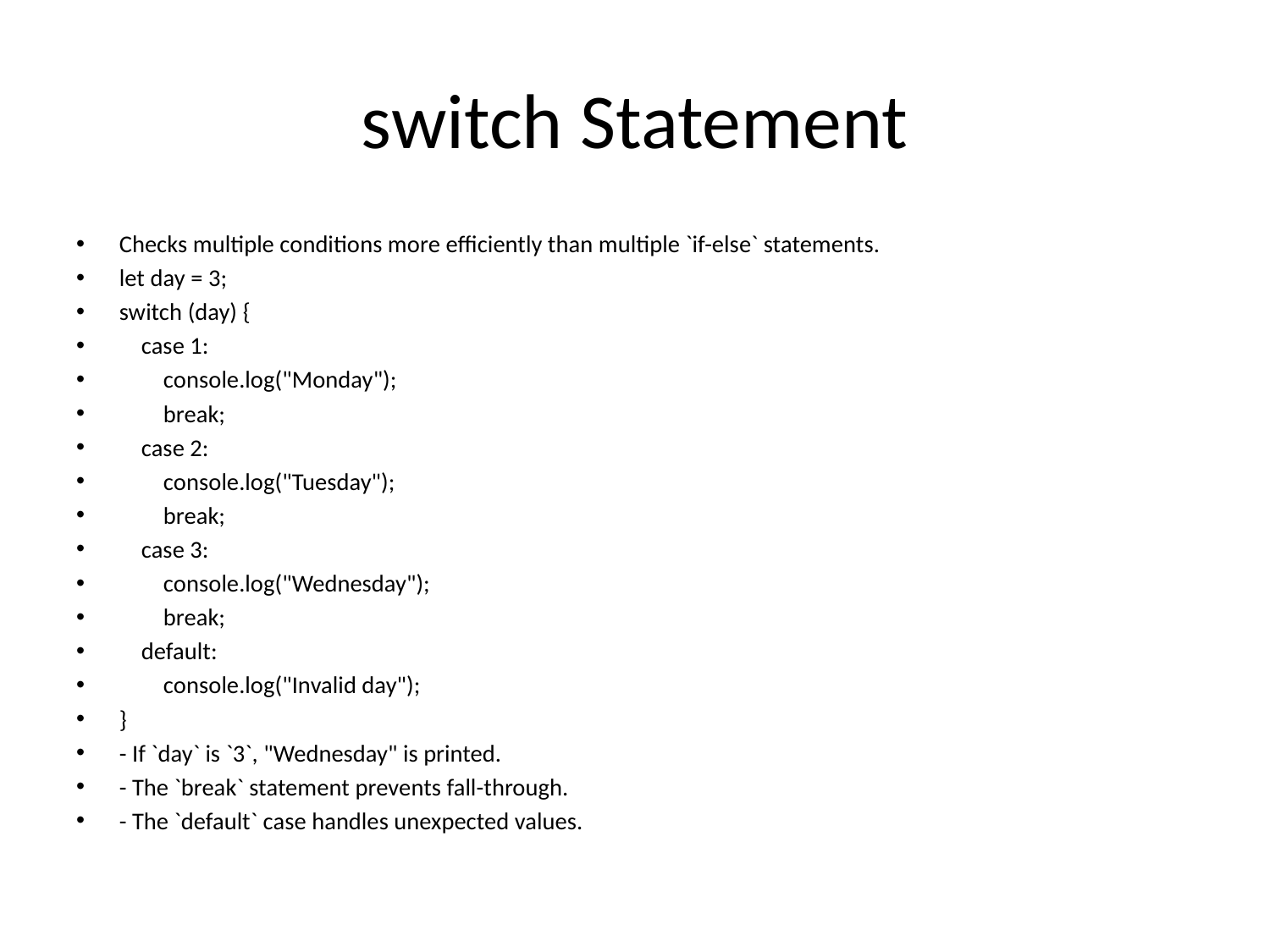

# switch Statement
Checks multiple conditions more efficiently than multiple `if-else` statements.
let day = 3;
switch (day) {
    case 1:
        console.log("Monday");
        break;
    case 2:
        console.log("Tuesday");
        break;
    case 3:
        console.log("Wednesday");
        break;
    default:
        console.log("Invalid day");
}
- If `day` is `3`, "Wednesday" is printed.
- The `break` statement prevents fall-through.
- The `default` case handles unexpected values.